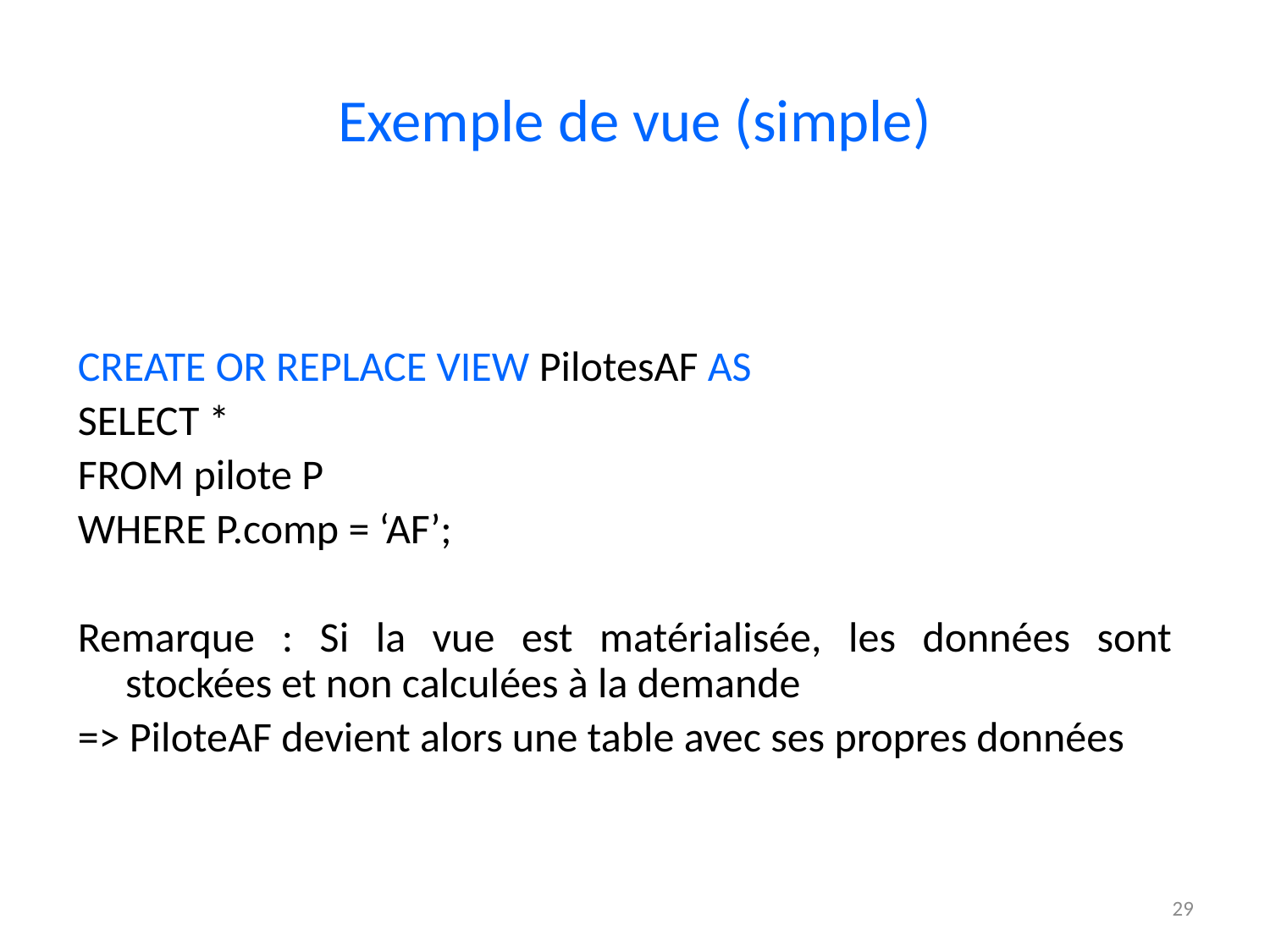

# Exemple de vue (simple)

CREATE OR REPLACE VIEW PilotesAF AS
SELECT *
FROM pilote P
WHERE P.comp = ‘AF’;

Remarque : Si la vue est matérialisée, les données sont stockées et non calculées à la demande
=> PiloteAF devient alors une table avec ses propres données
29